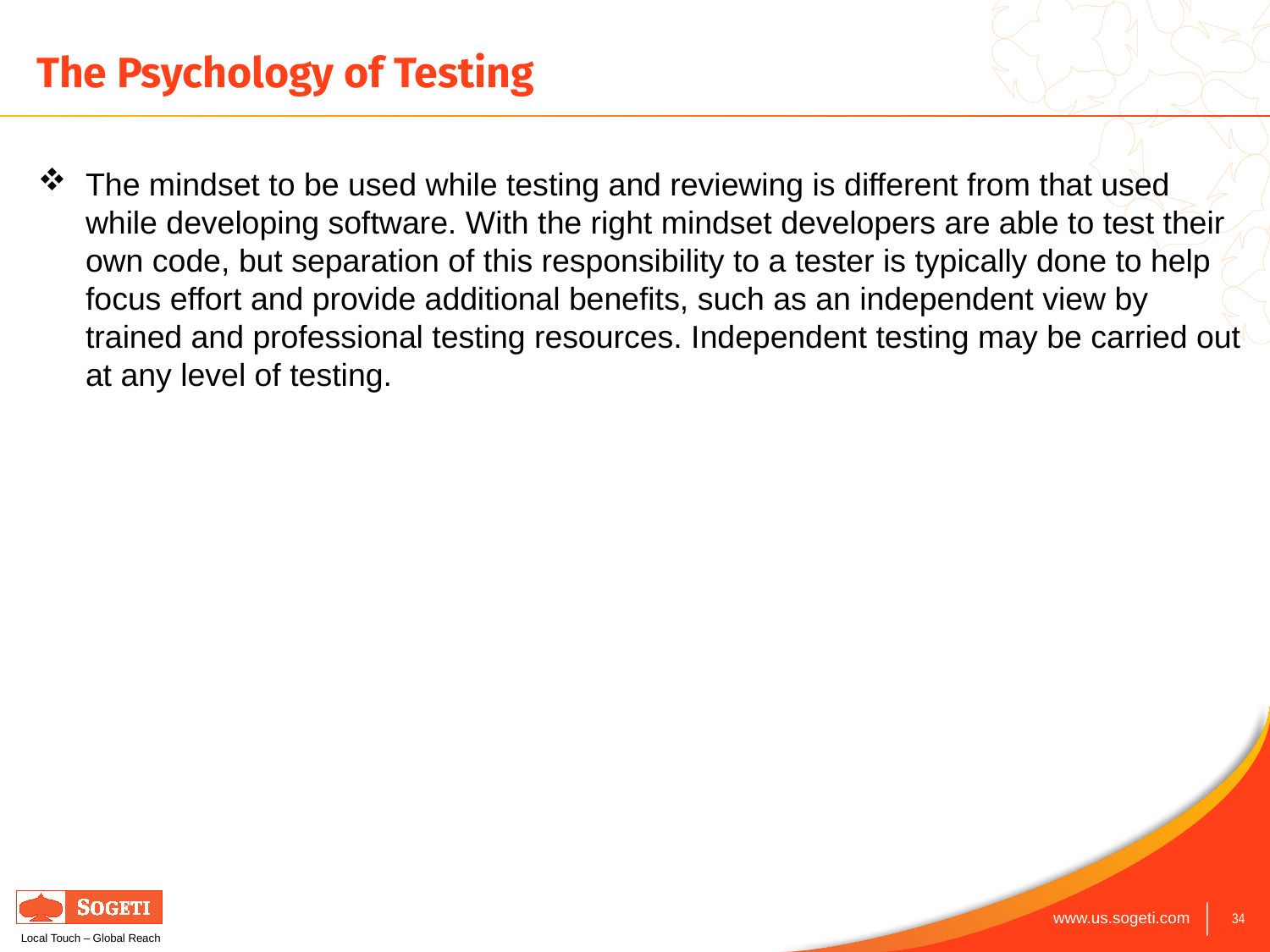

# The Psychology of Testing
The mindset to be used while testing and reviewing is different from that used while developing software. With the right mindset developers are able to test their own code, but separation of this responsibility to a tester is typically done to help focus effort and provide additional benefits, such as an independent view by trained and professional testing resources. Independent testing may be carried out at any level of testing.